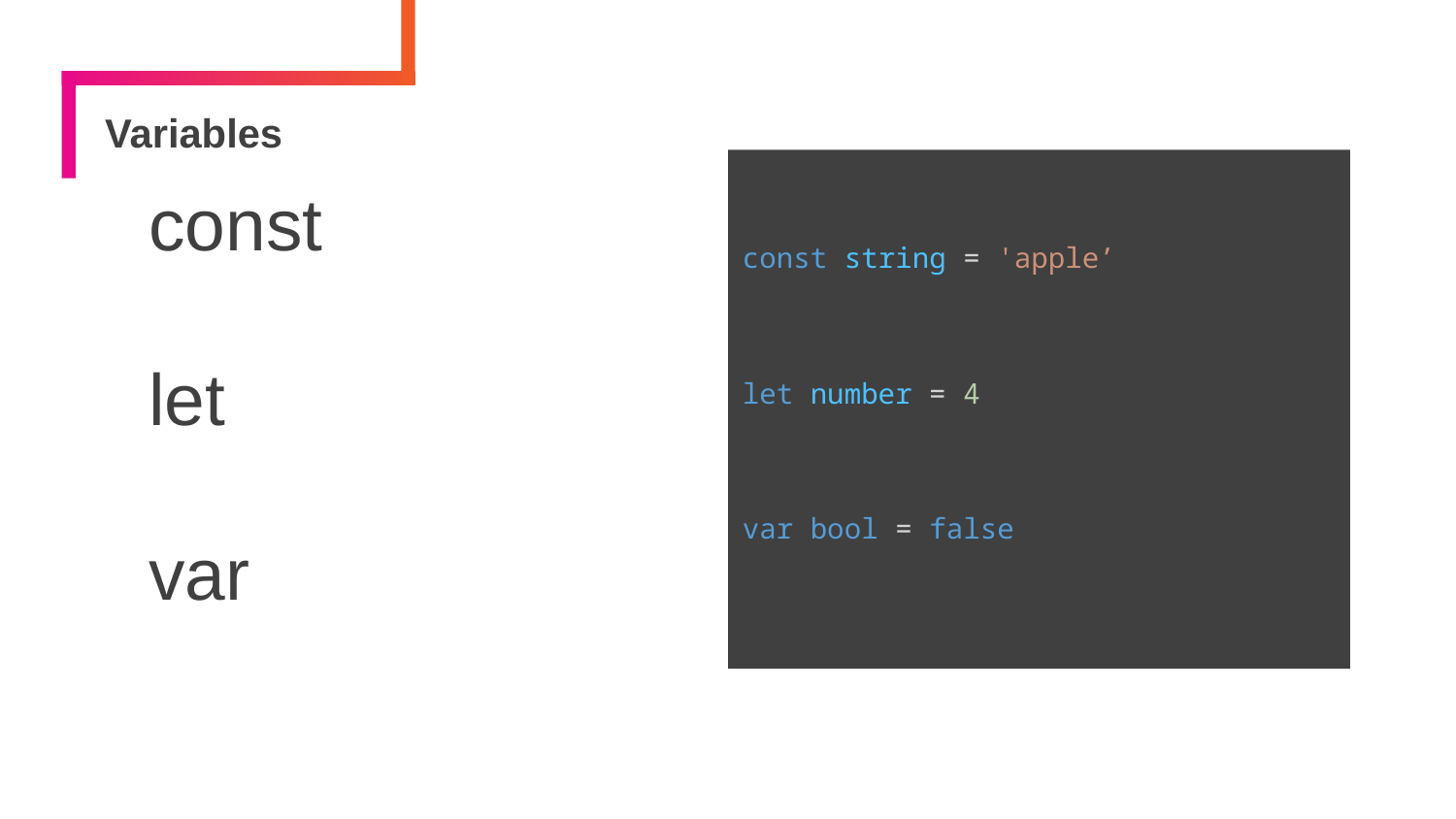

# Variables
const string = 'apple’

let number = 4

var bool = false

const

let

var

6